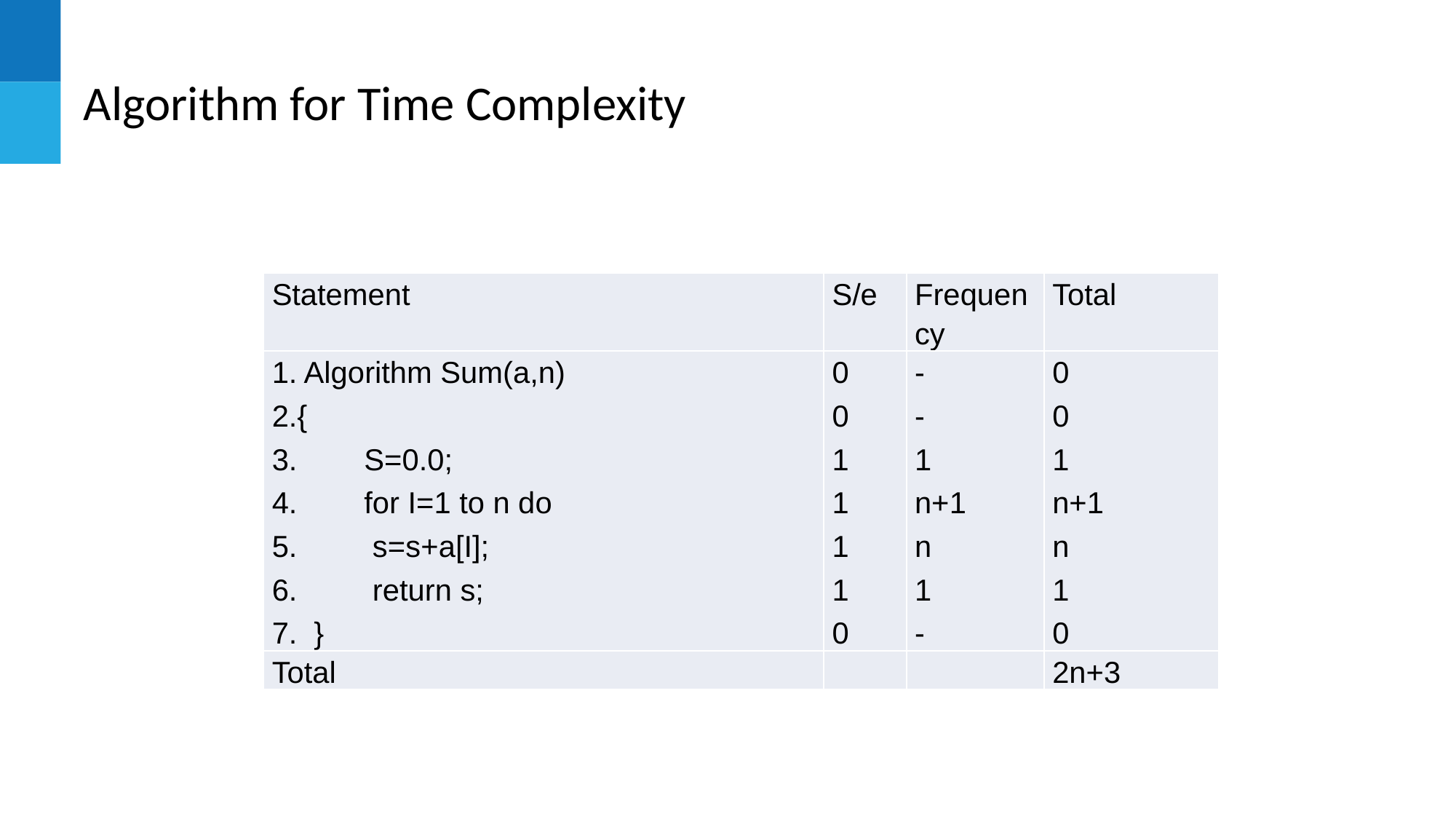

# Algorithm for Time Complexity
| Statement | S/e | Frequency | Total |
| --- | --- | --- | --- |
| 1. Algorithm Sum(a,n) 2.{ 3. S=0.0; 4. for I=1 to n do 5. s=s+a[I]; 6. return s; 7. } | 0 0 1 1 1 1 0 | - - 1 n+1 n 1 - | 0 0 1 n+1 n 1 0 |
| Total |  |  | 2n+3 |